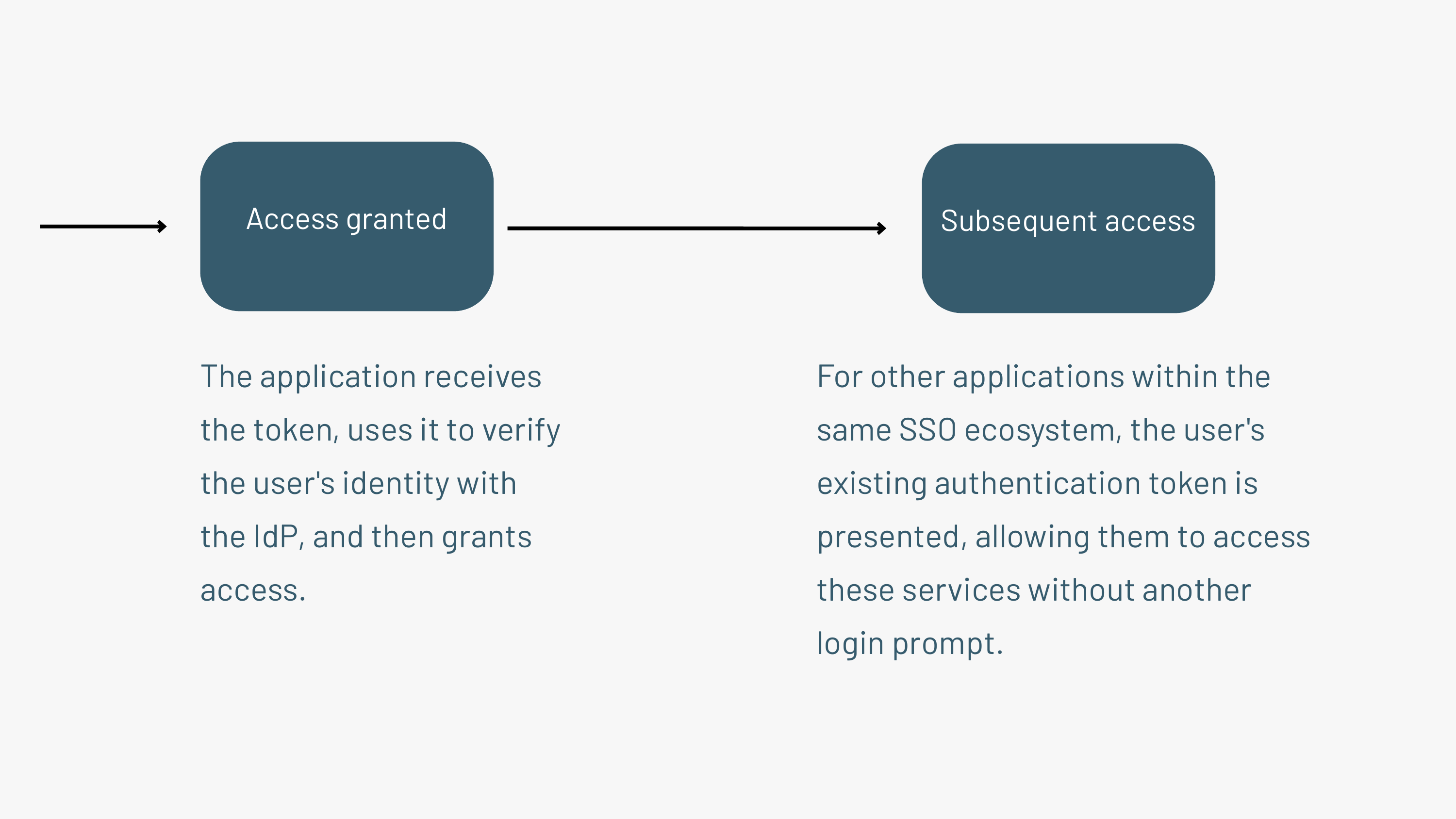

Access granted

Subsequent access

The application receives the token, uses it to verify the user's identity with the IdP, and then grants access.
For other applications within the same SSO ecosystem, the user's existing authentication token is presented, allowing them to access these services without another login prompt.